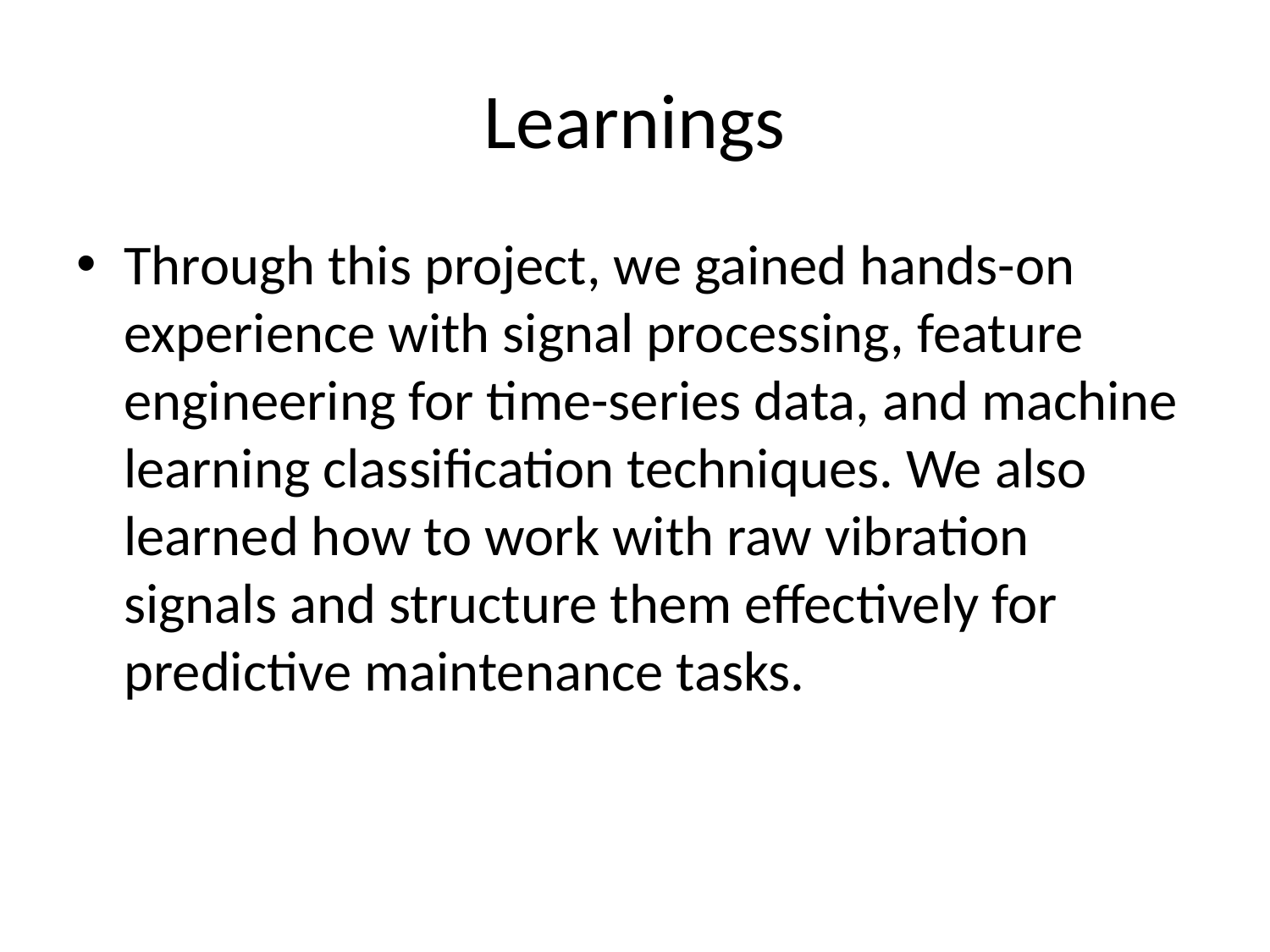

# Learnings
Through this project, we gained hands-on experience with signal processing, feature engineering for time-series data, and machine learning classification techniques. We also learned how to work with raw vibration signals and structure them effectively for predictive maintenance tasks.